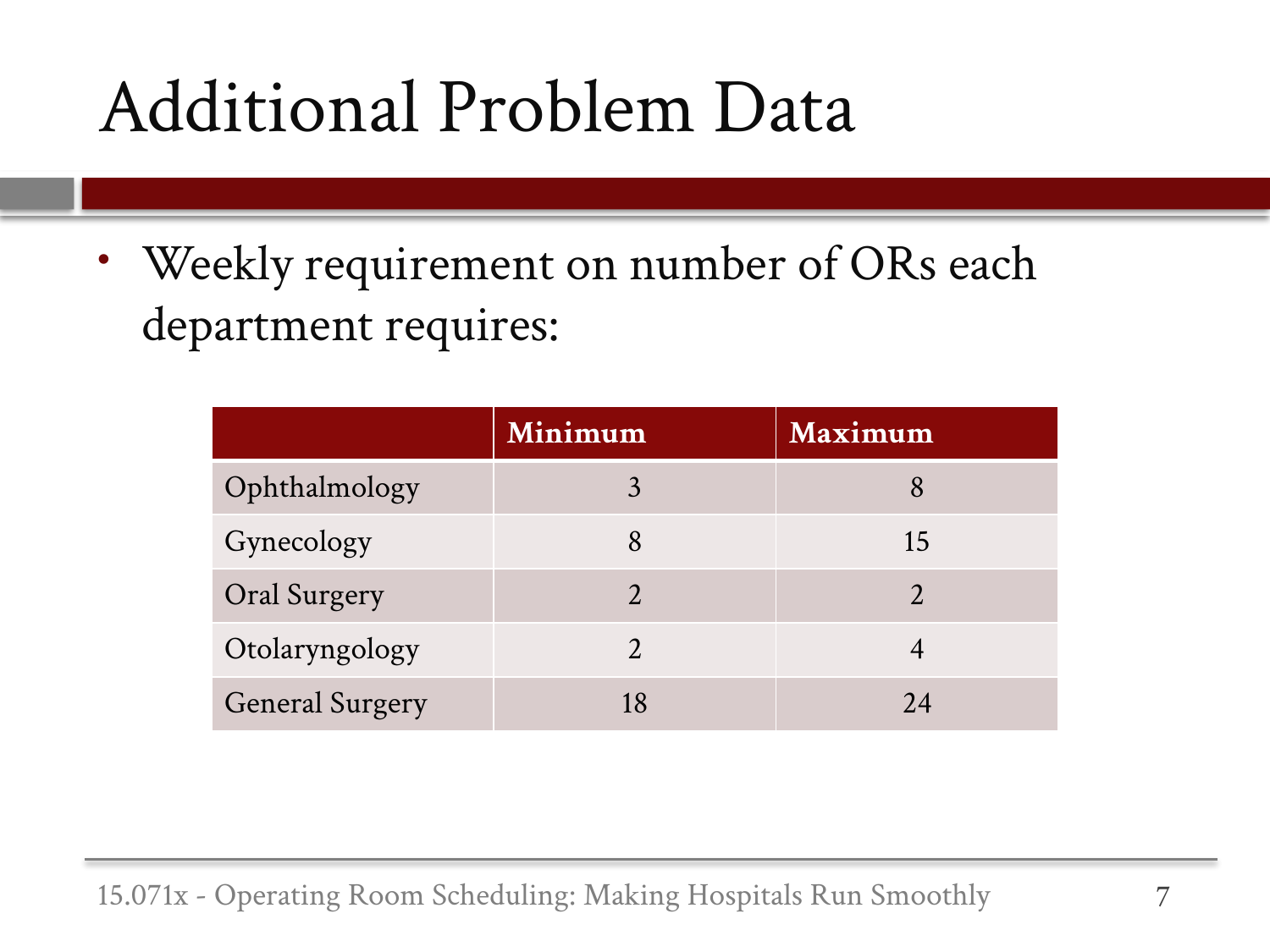

# Additional Problem Data
Weekly requirement on number of ORs each department requires:
|  | Minimum | Maximum |
| --- | --- | --- |
| Ophthalmology | 3 | 8 |
| Gynecology | 8 | 15 |
| Oral Surgery | 2 | 2 |
| Otolaryngology | 2 | 4 |
| General Surgery | 18 | 24 |
15.071x - Operating Room Scheduling: Making Hospitals Run Smoothly
7